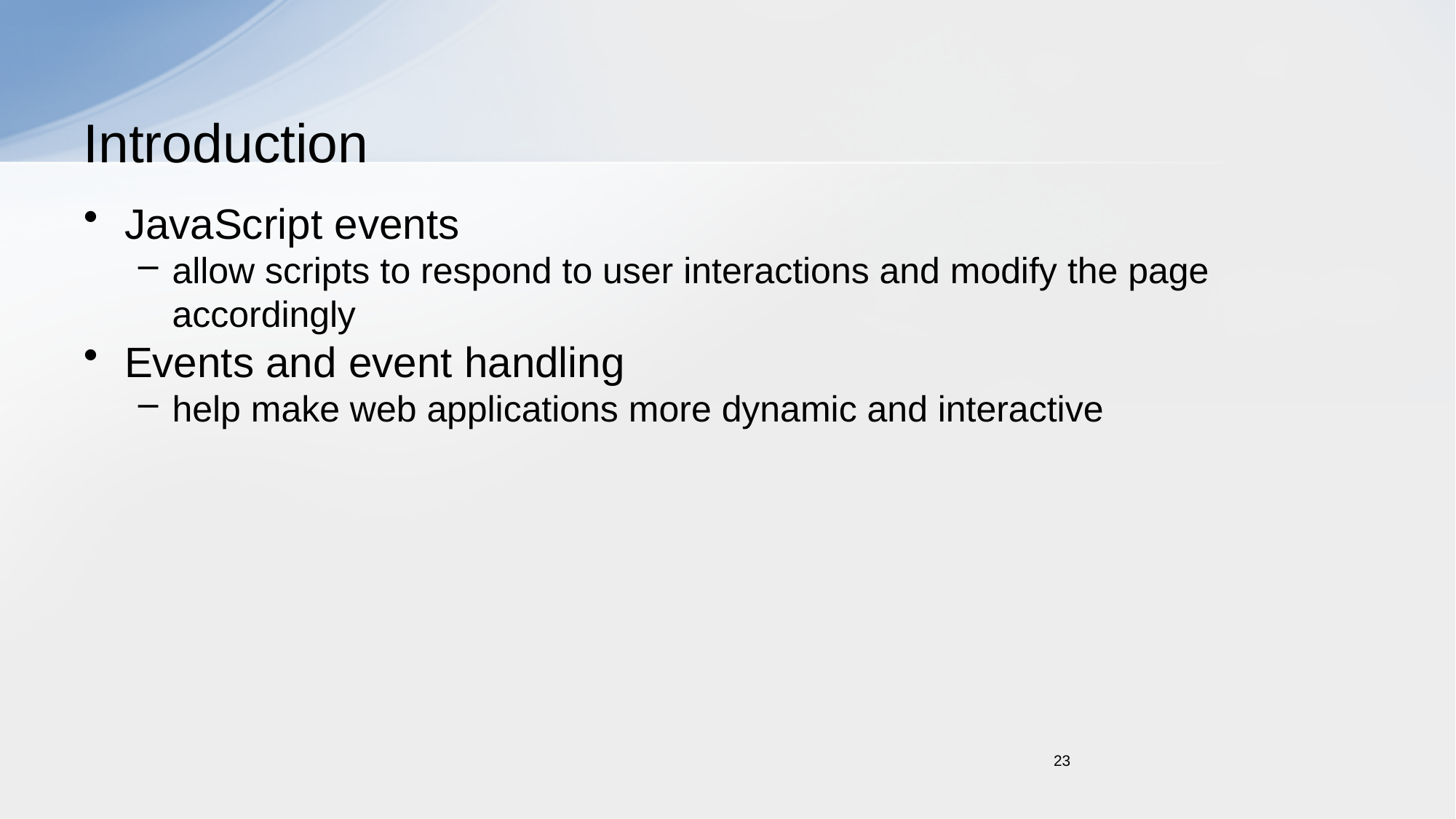

# Introduction
JavaScript events
allow scripts to respond to user interactions and modify the page accordingly
Events and event handling
help make web applications more dynamic and interactive

23